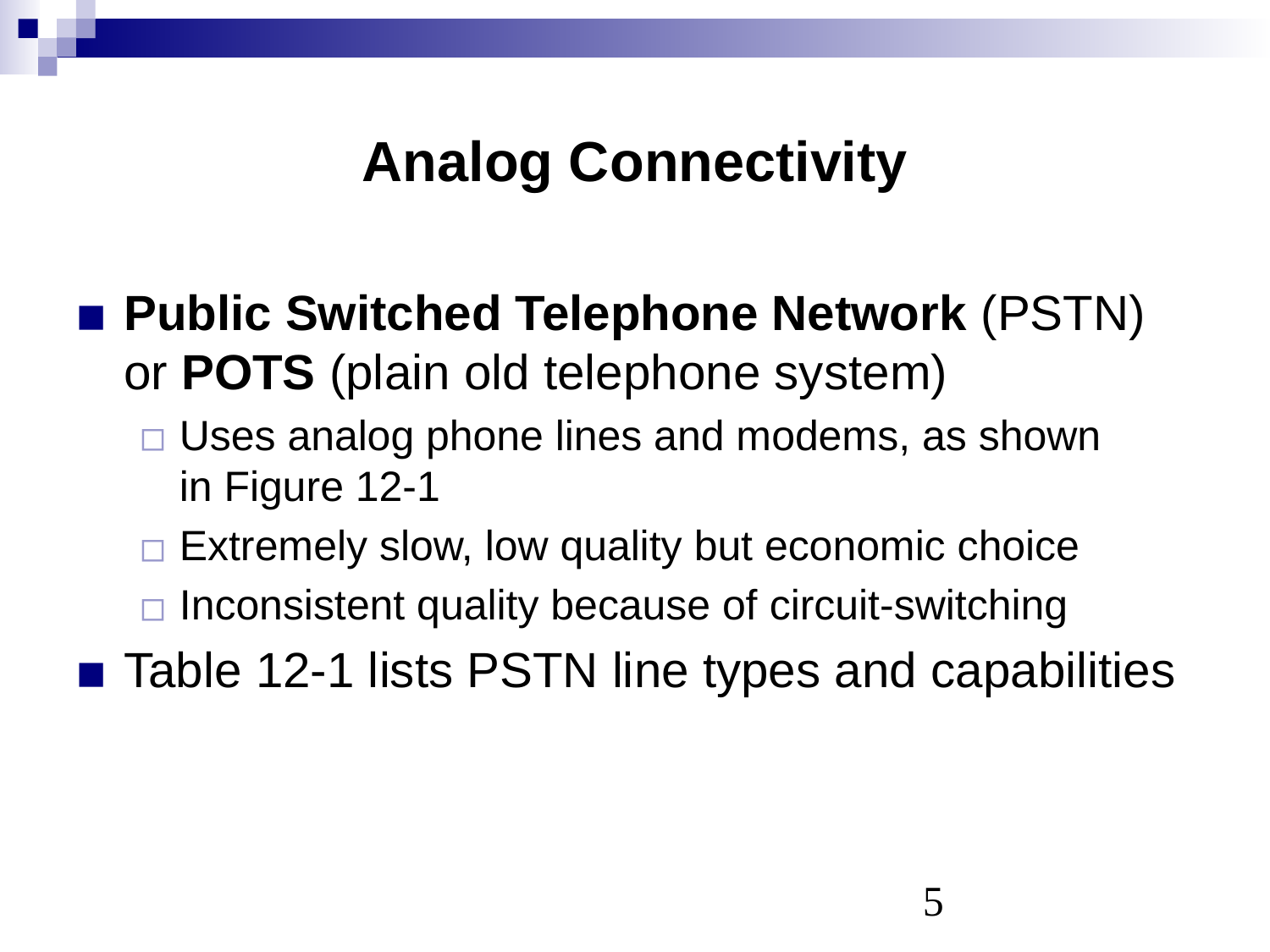

# Analog Connectivity
Public Switched Telephone Network (PSTN) or POTS (plain old telephone system)
Uses analog phone lines and modems, as shown
in Figure 12-1
Extremely slow, low quality but economic choice
Inconsistent quality because of circuit-switching
Table 12-1 lists PSTN line types and capabilities
5